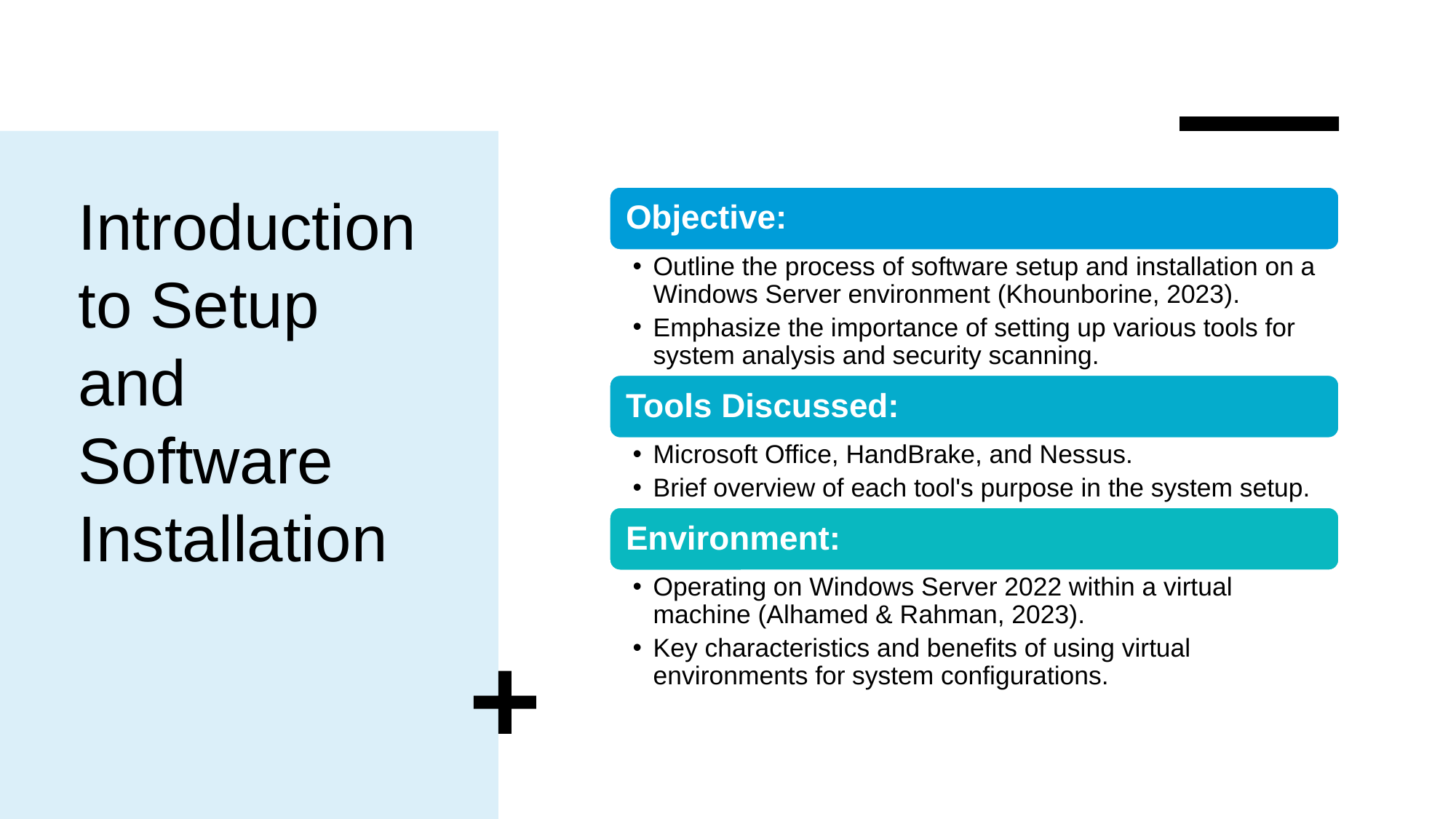

# Introduction to Setup and Software Installation
Objective:
Outline the process of software setup and installation on a Windows Server environment (Khounborine, 2023).
Emphasize the importance of setting up various tools for system analysis and security scanning.
Tools Discussed:
Microsoft Office, HandBrake, and Nessus.
Brief overview of each tool's purpose in the system setup.
Environment:
Operating on Windows Server 2022 within a virtual machine (Alhamed & Rahman, 2023).
Key characteristics and benefits of using virtual environments for system configurations.